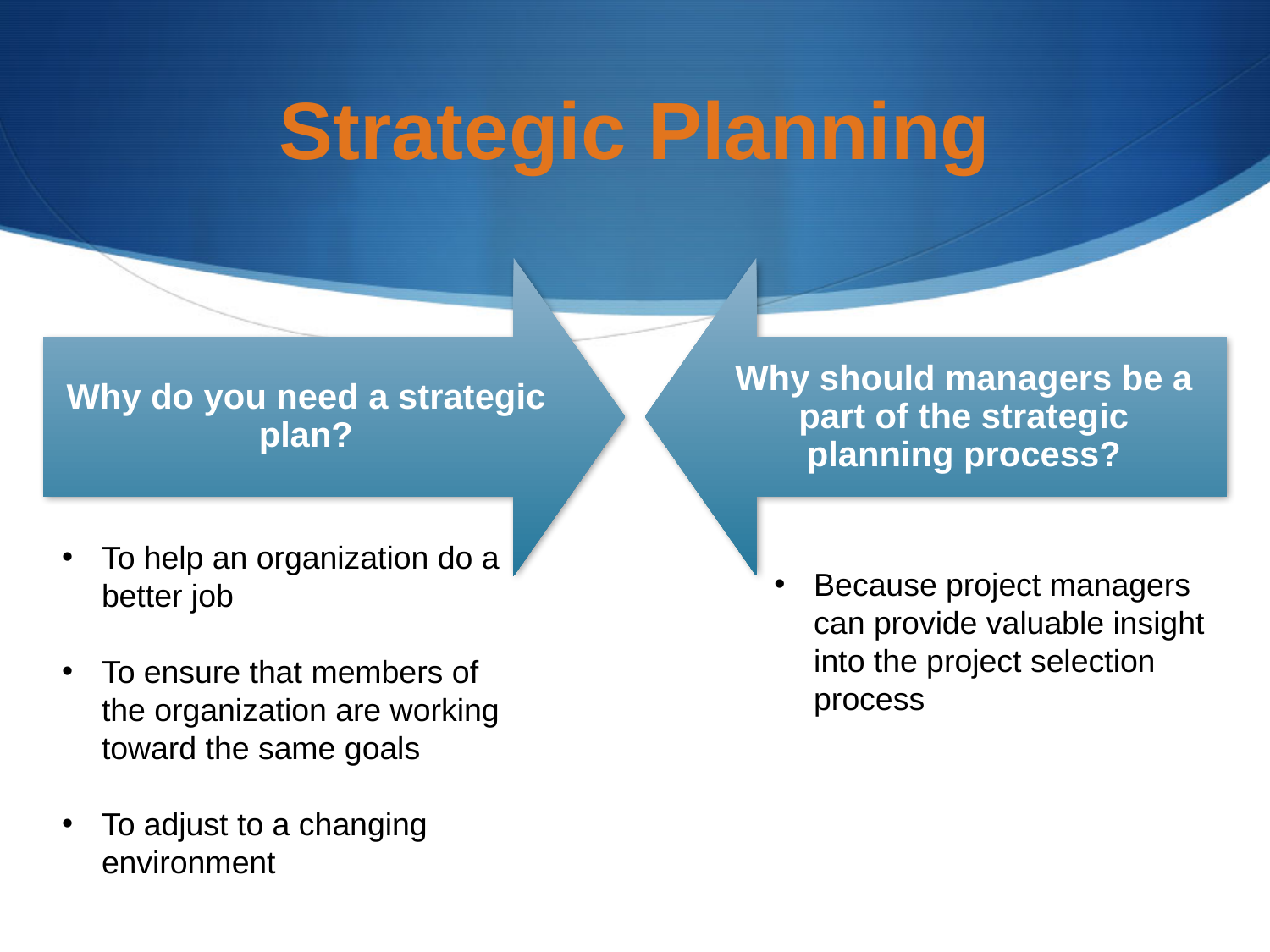

# Strategic Planning
Why do you need a strategic plan?
Why should managers be a part of the strategic planning process?
To help an organization do a better job

To ensure that members of the organization are working toward the same goals

To adjust to a changing environment
Because project managers can provide valuable insight into the project selection process